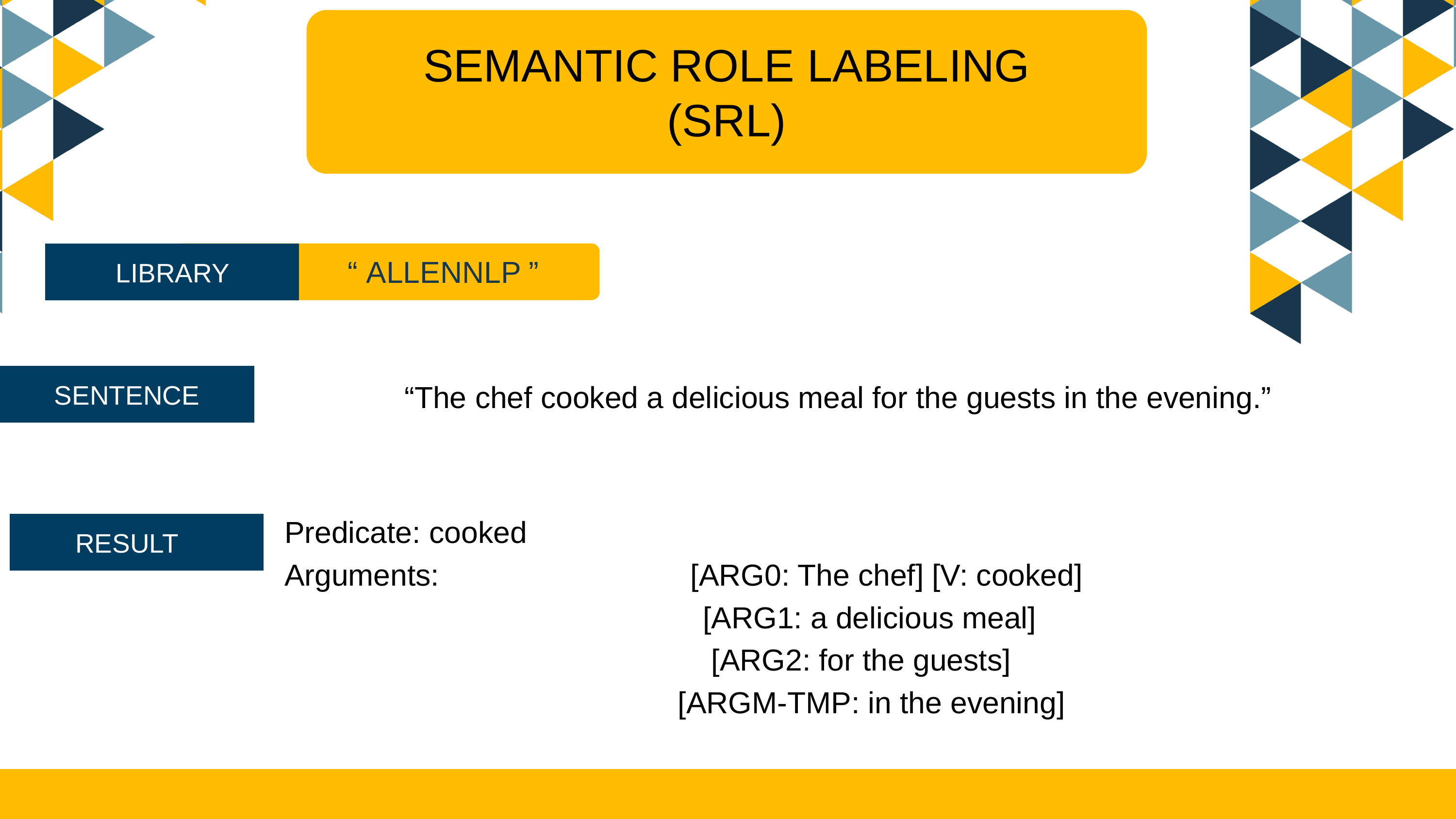

SEMANTIC ROLE LABELING
(SRL)

“ ALLENNLP ”
LIBRARY

“The chef cooked a delicious meal for the guests in the evening.”
SENTENCE
Predicate: cooked
Arguments:                              [ARG0: The chef] [V: cooked]
                                                  [ARG1: a delicious meal]
                                                   [ARG2: for the guests]
                                               [ARGM-TMP: in the evening]

RESULT